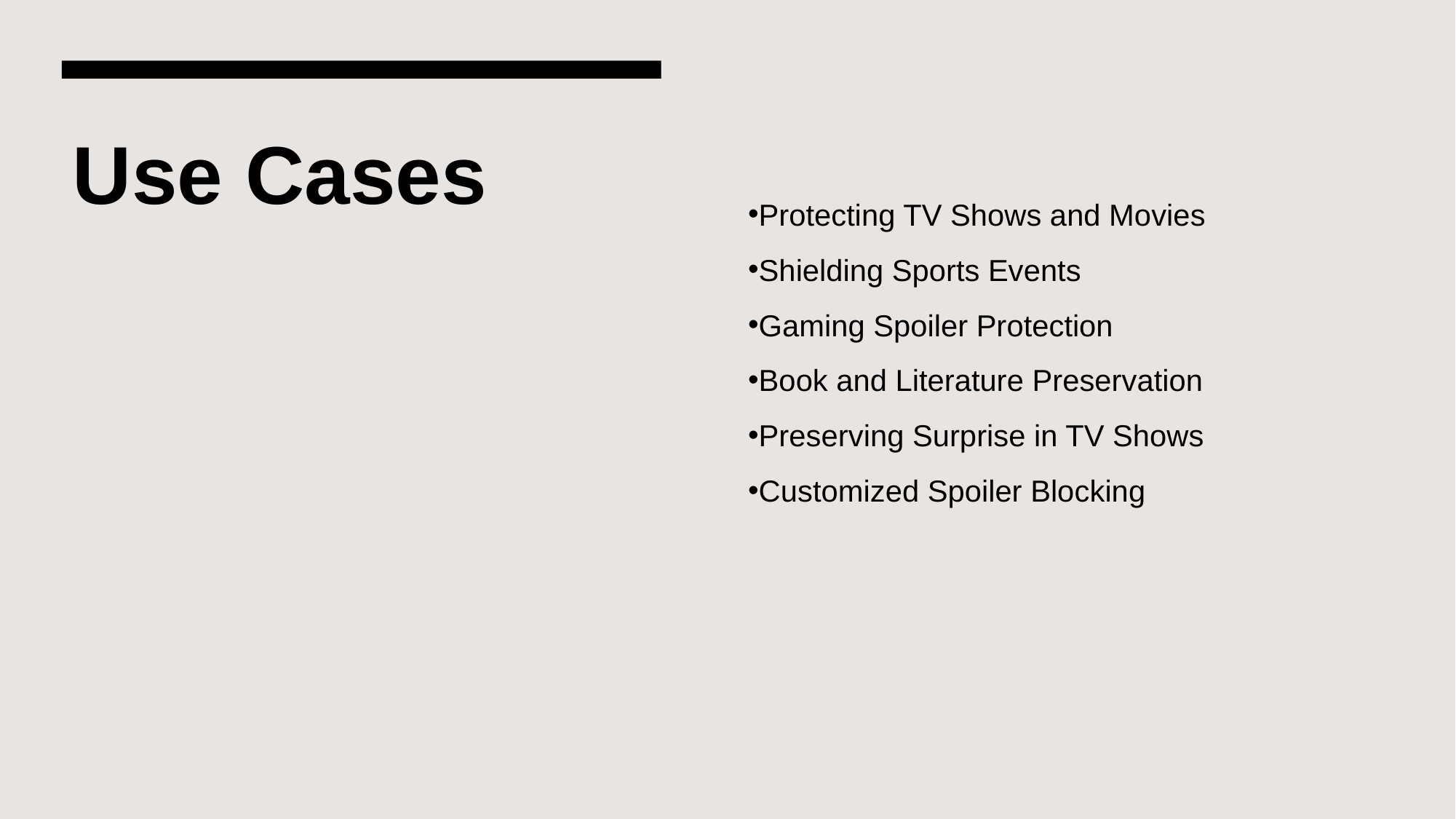

# Use Cases
Protecting TV Shows and Movies
Shielding Sports Events
Gaming Spoiler Protection
Book and Literature Preservation
Preserving Surprise in TV Shows
Customized Spoiler Blocking